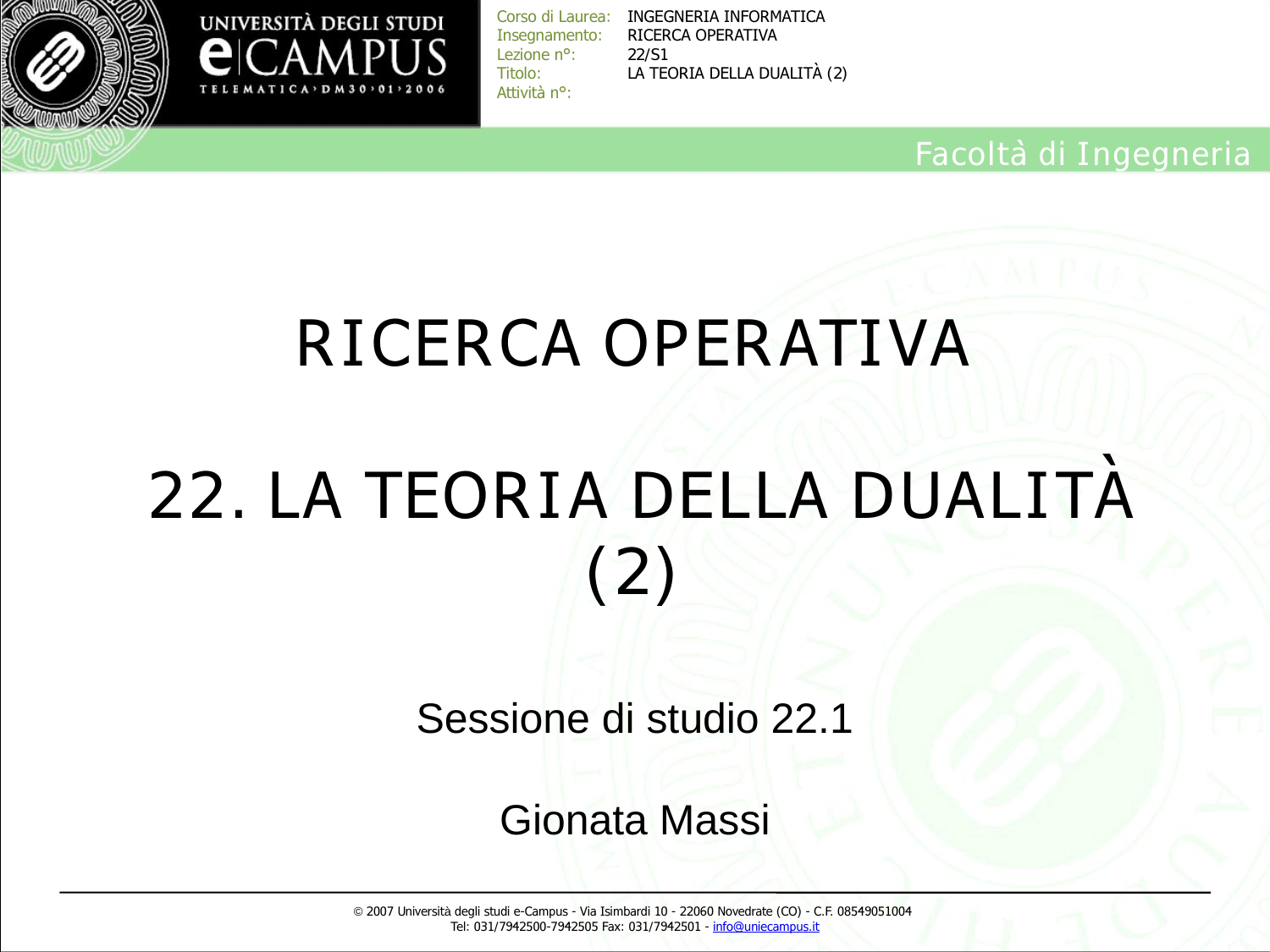

# RICERCA OPERATIVA 22. LA TEORIA DELLA DUALITÀ (2)
Sessione di studio 22.1

Gionata Massi